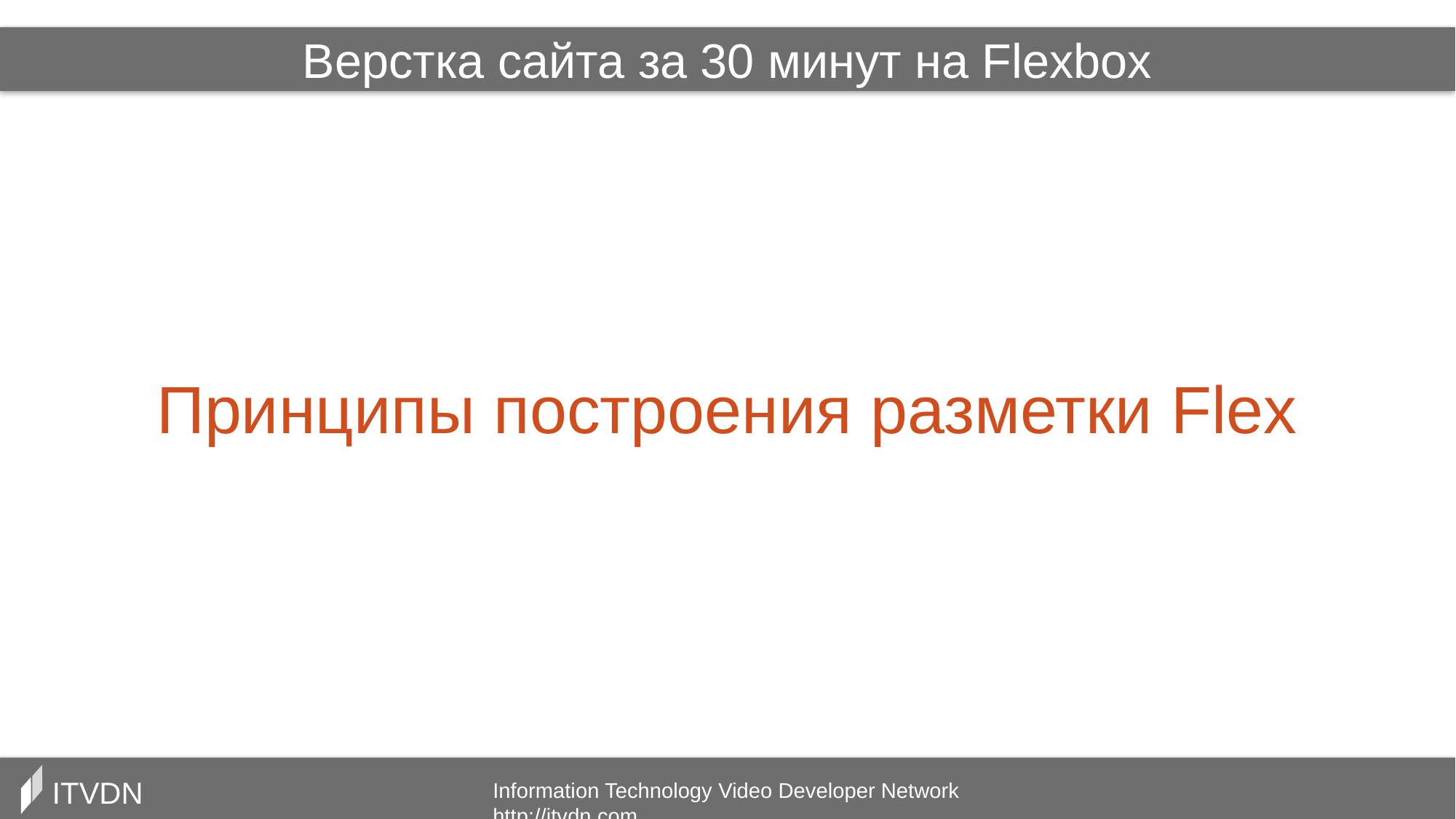

Верстка сайта за 30 минут на Flexbox

Принципы построения разметки Flex

ITVDN
Information Technology Video Developer Network                                                       http://itvdn.com